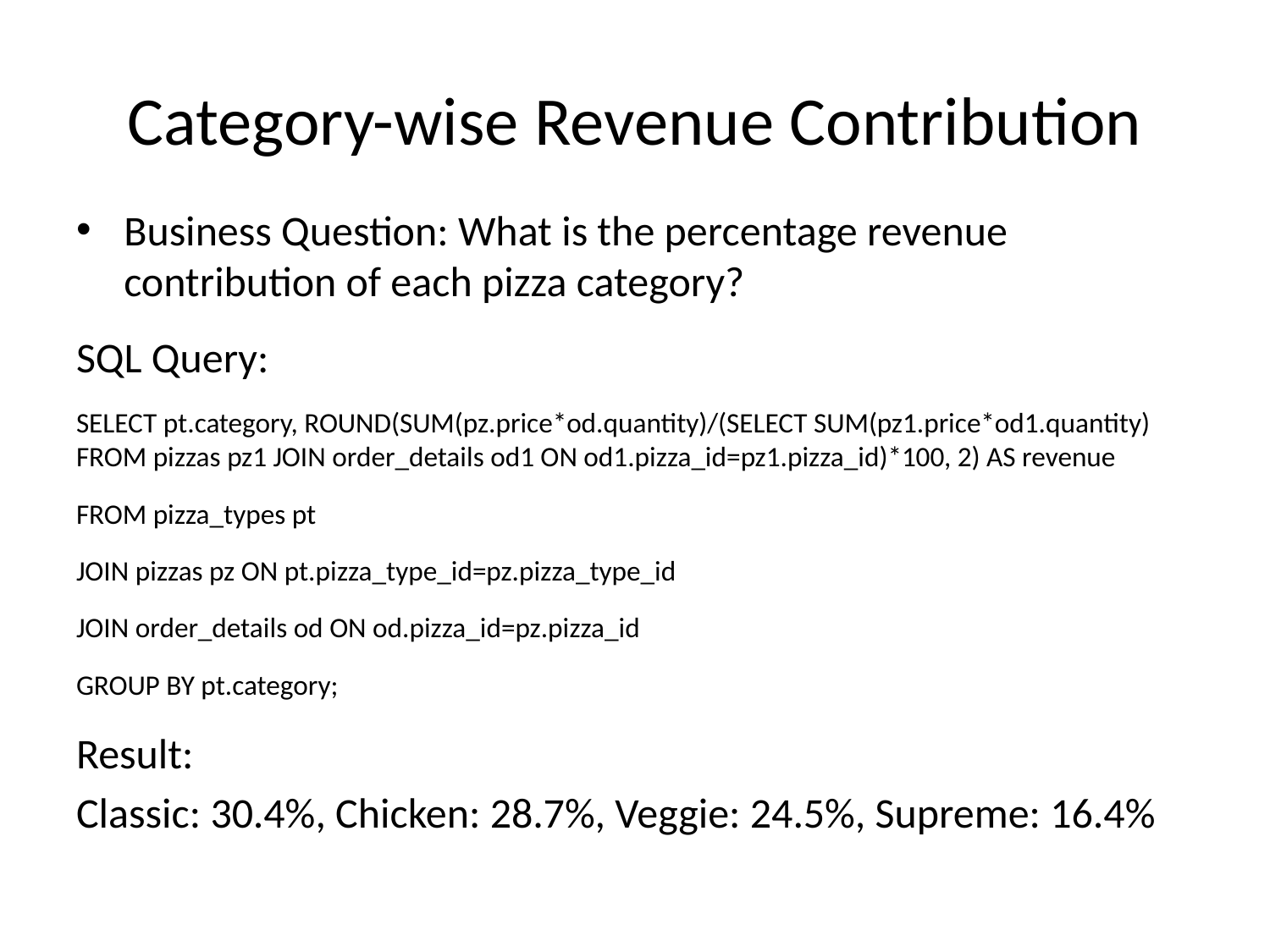

# Category-wise Revenue Contribution
Business Question: What is the percentage revenue contribution of each pizza category?
SQL Query:
SELECT pt.category, ROUND(SUM(pz.price*od.quantity)/(SELECT SUM(pz1.price*od1.quantity) FROM pizzas pz1 JOIN order_details od1 ON od1.pizza_id=pz1.pizza_id)*100, 2) AS revenue
FROM pizza_types pt
JOIN pizzas pz ON pt.pizza_type_id=pz.pizza_type_id
JOIN order_details od ON od.pizza_id=pz.pizza_id
GROUP BY pt.category;
Result:
Classic: 30.4%, Chicken: 28.7%, Veggie: 24.5%, Supreme: 16.4%